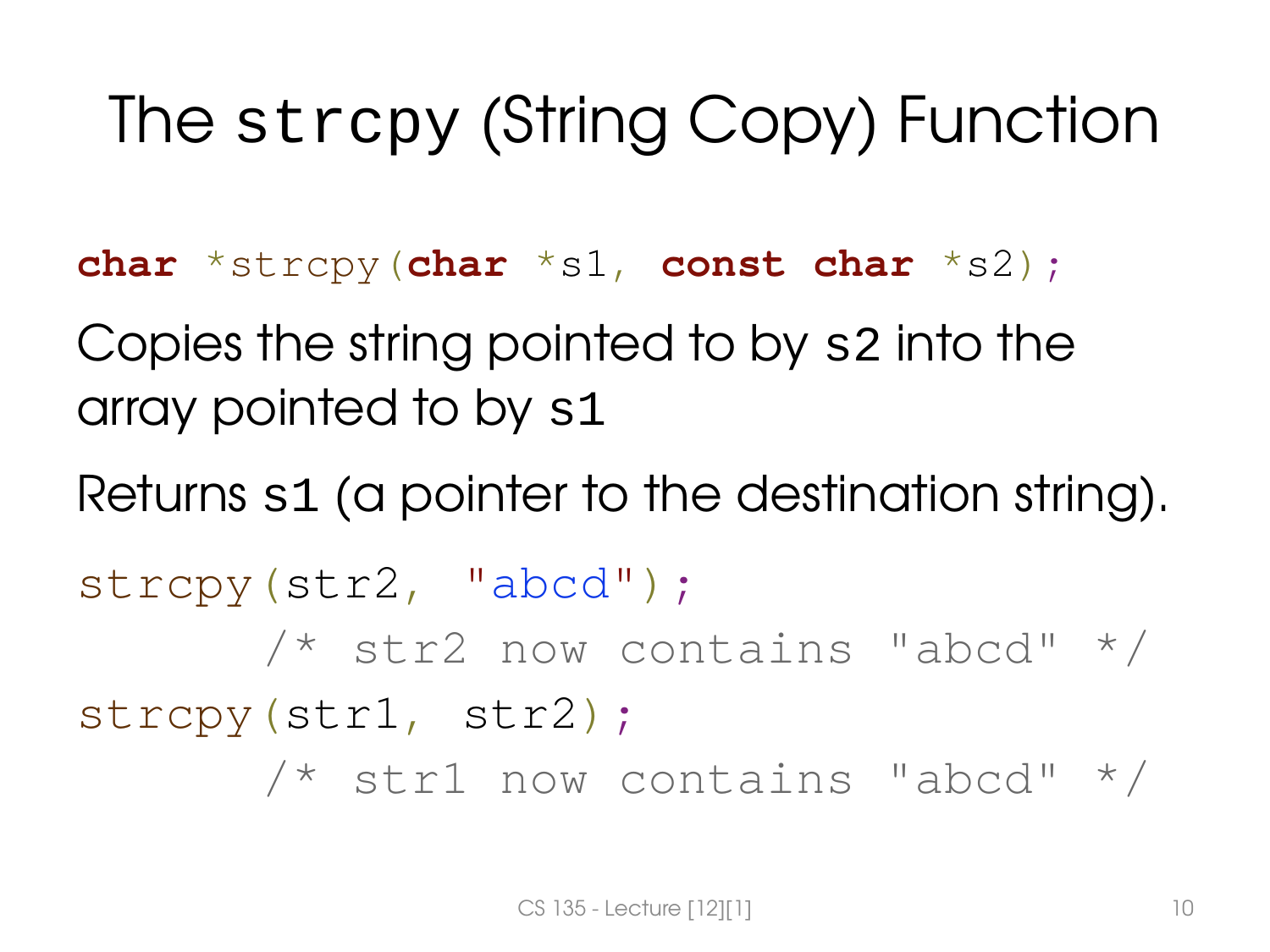

# The strcpy (String Copy) Function
char *strcpy(char *s1, const char *s2);
Copies the string pointed to by s2 into the array pointed to by s1
Returns s1 (a pointer to the destination string).
strcpy(str2, "abcd");
	  /* str2 now contains "abcd" */
strcpy(str1, str2);
	  /* str1 now contains "abcd" */

CS 135 - Lecture [12][1]
10